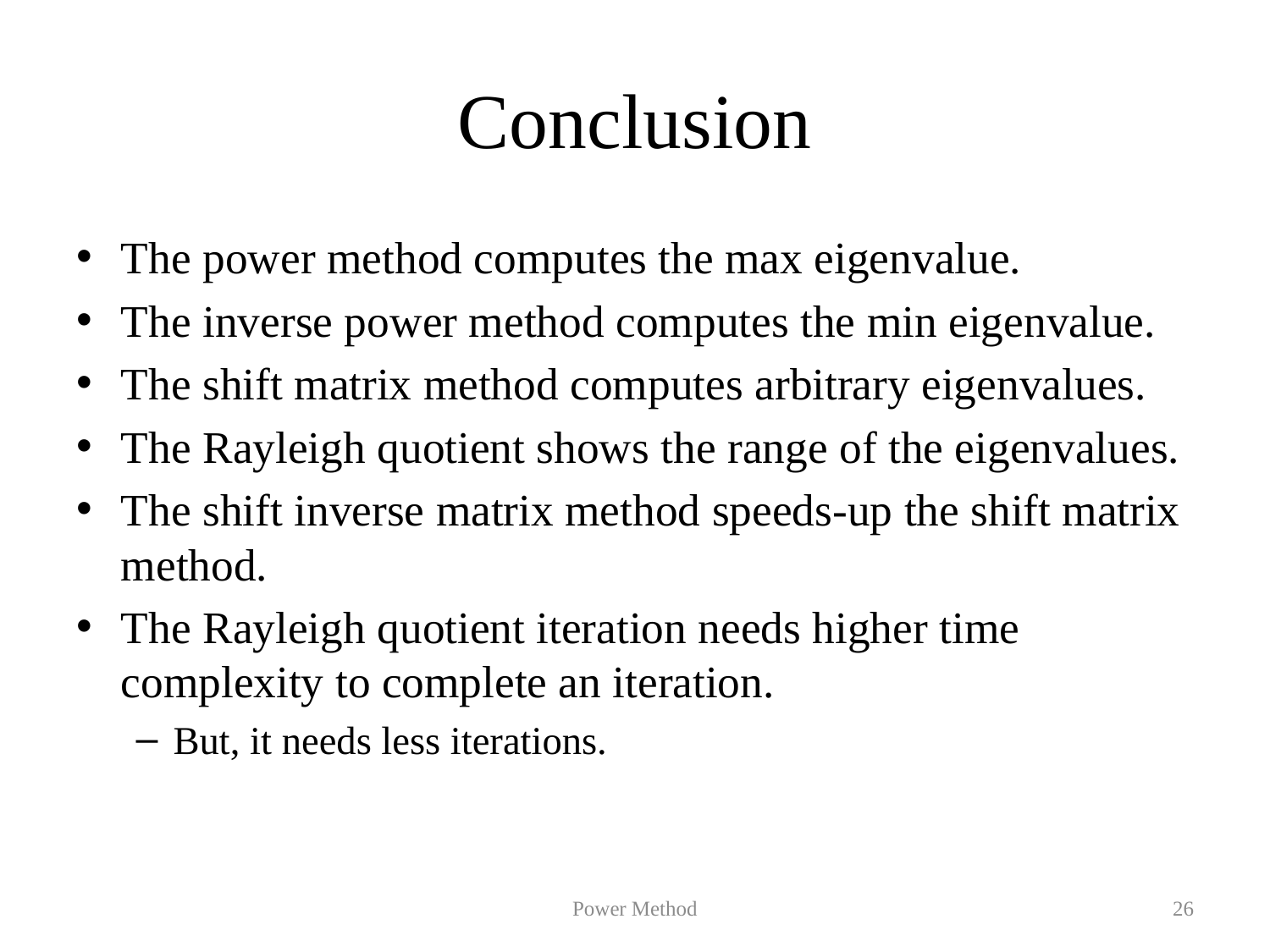

# Conclusion
The power method computes the max eigenvalue.
The inverse power method computes the min eigenvalue.
The shift matrix method computes arbitrary eigenvalues.
The Rayleigh quotient shows the range of the eigenvalues.
The shift inverse matrix method speeds-up the shift matrix method.
The Rayleigh quotient iteration needs higher time complexity to complete an iteration.
But, it needs less iterations.

Power Method
26